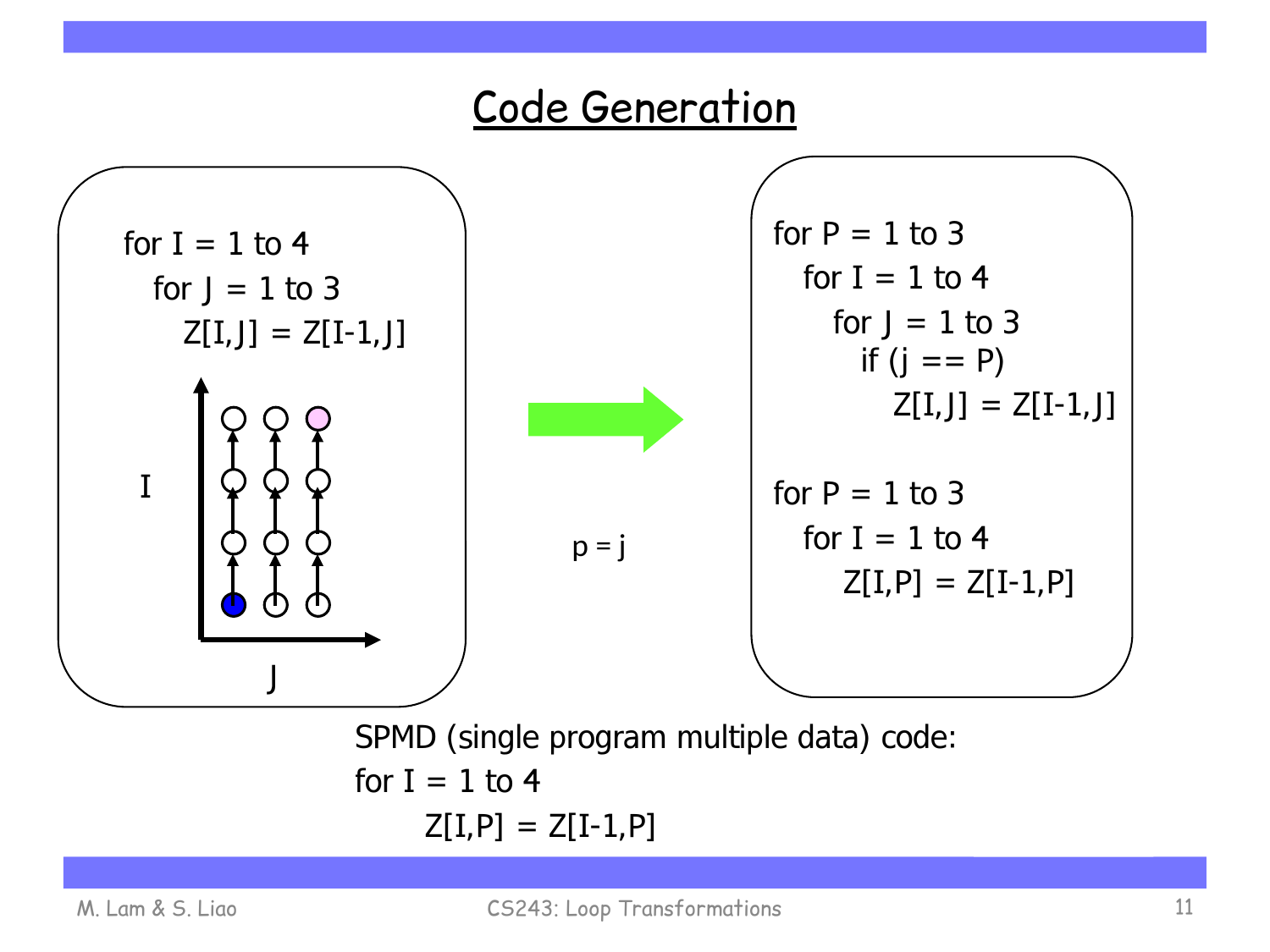

# Code Generation

for P = 1 to 3
   for I = 1 to 4
      for J = 1 to 3
    if (j == P)
            Z[I,J] = Z[I-1,J]

for P = 1 to 3
   for I = 1 to 4
       Z[I,P] = Z[I-1,P]

for I = 1 to 4
   for J = 1 to 3
      Z[I,J] = Z[I-1,J]

I
p = j

J
SPMD (single program multiple data) code:
for I = 1 to 4
       Z[I,P] = Z[I-1,P]

M. Lam & S. Liao
CS243: Loop Transformations
11